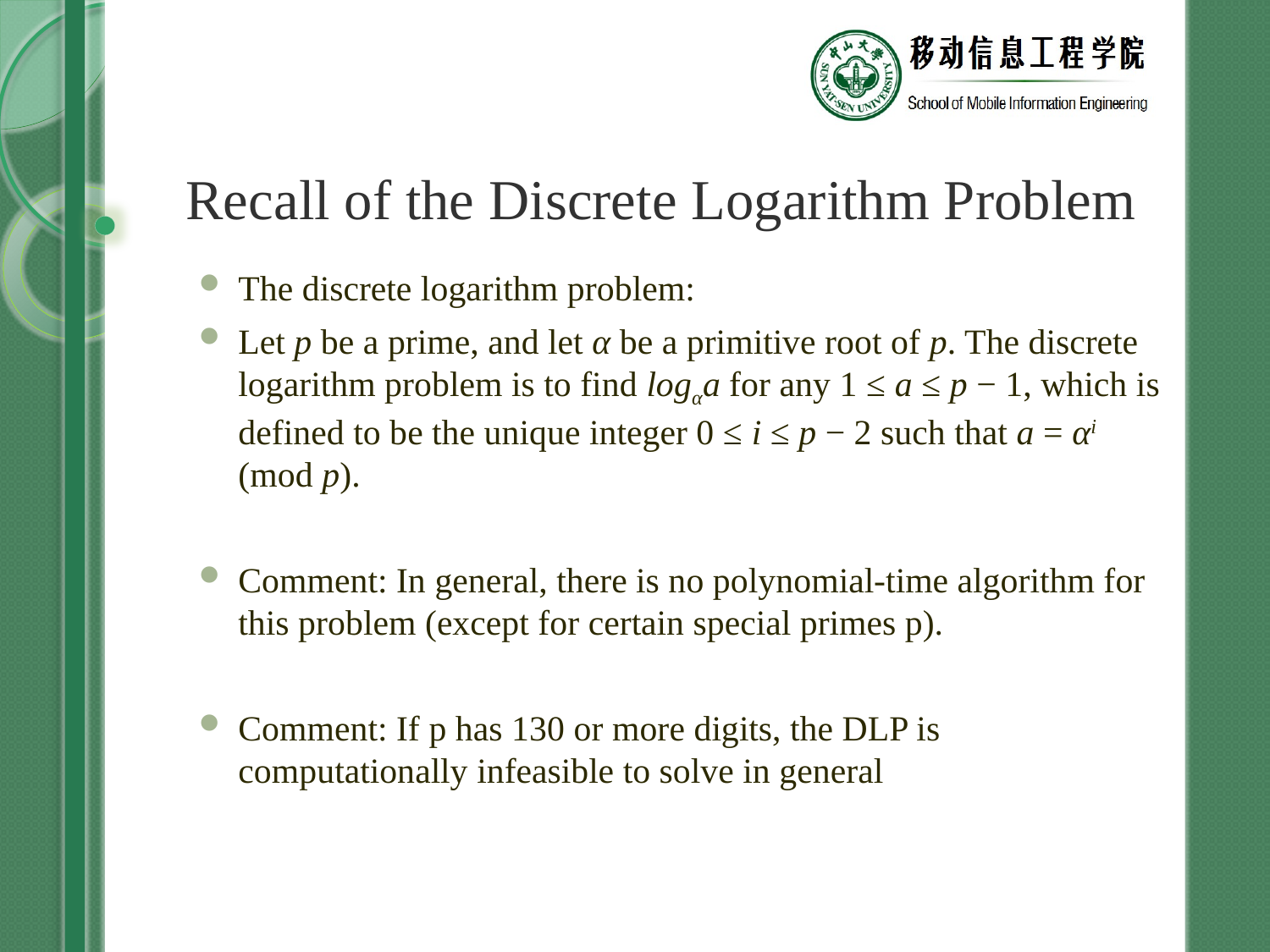

# Recall of the Discrete Logarithm Problem
The discrete logarithm problem:
Let p be a prime, and let α be a primitive root of p. The discrete logarithm problem is to find logαa for any 1 ≤ a ≤ p − 1, which is defined to be the unique integer 0 ≤ i ≤ p − 2 such that a = αi (mod p).

Comment: In general, there is no polynomial-time algorithm for this problem (except for certain special primes p).

Comment: If p has 130 or more digits, the DLP is computationally infeasible to solve in general